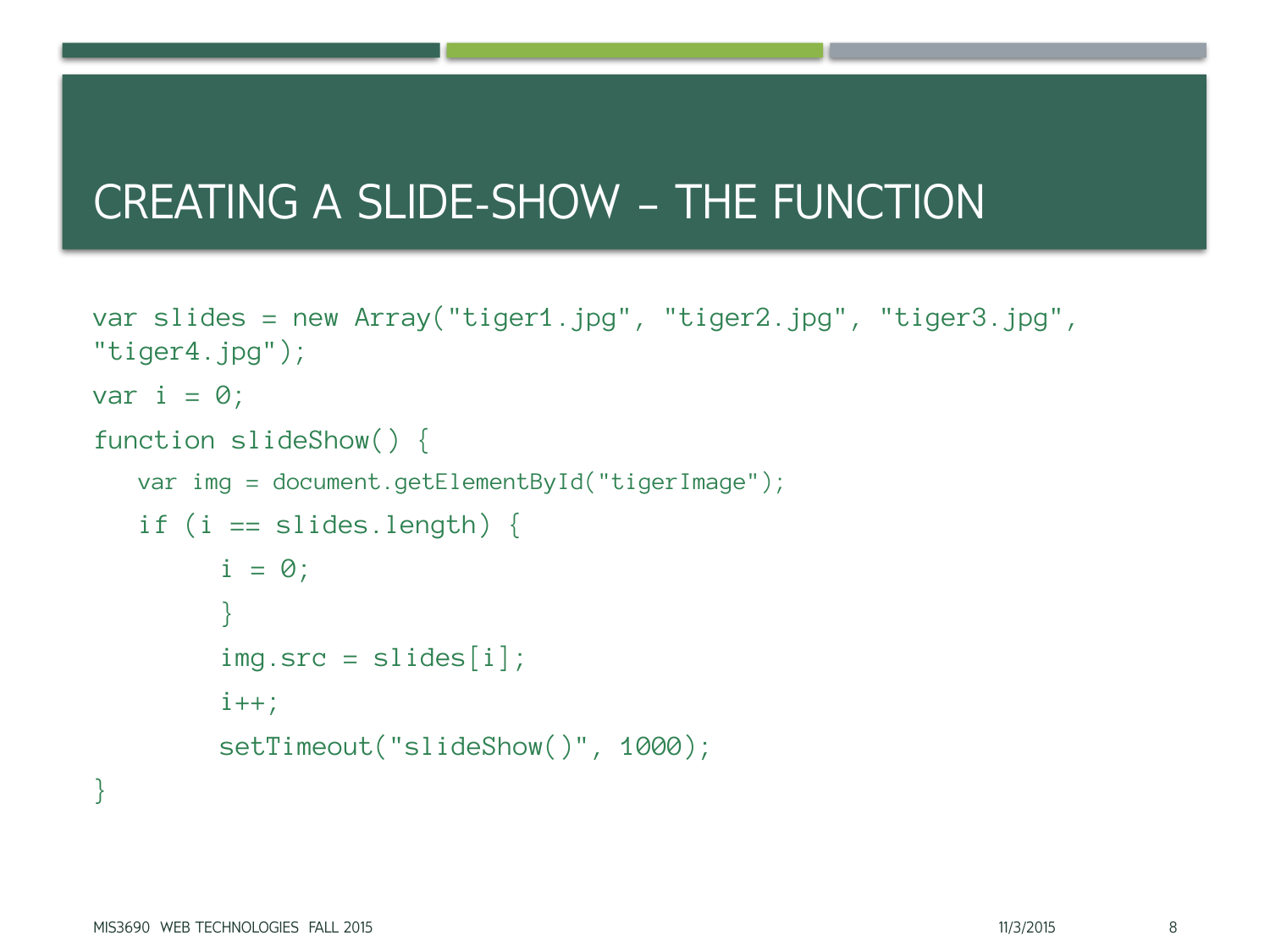

# Creating a slide-show – the function
var slides = new Array("tiger1.jpg", "tiger2.jpg", "tiger3.jpg",  "tiger4.jpg");
var i = 0;
function slideShow() {
var img = document.getElementById("tigerImage");
if (i == slides.length) {
	i = 0;
	}
	img.src = slides[i];
    	i++;
	setTimeout("slideShow()", 1000);
}
MIS3690  Web Technologies  Fall 2015
11/3/2015
8